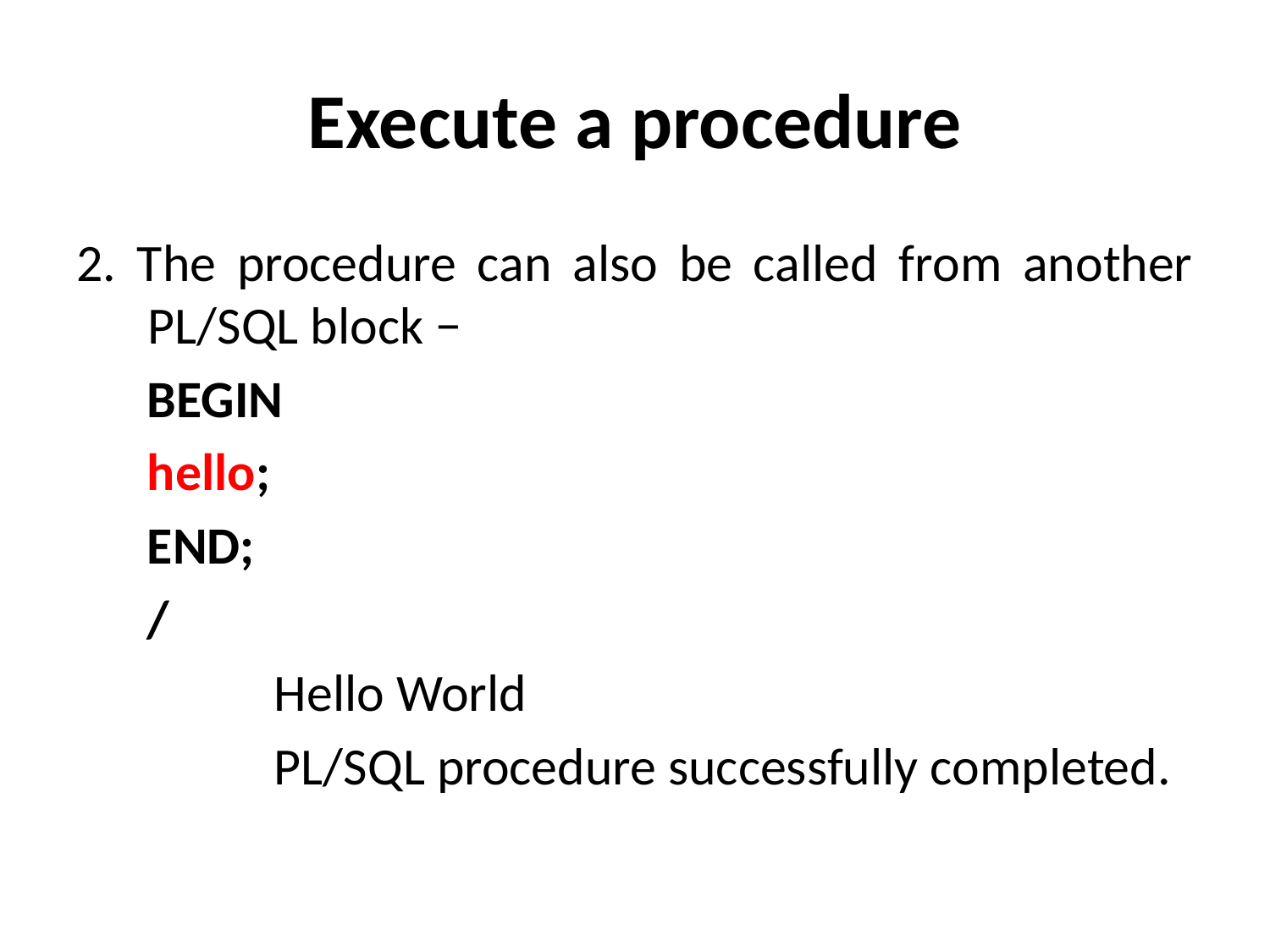

# Execute a procedure
2. The procedure can also be called from another PL/SQL block −
BEGIN
hello;
END;
/
          Hello World
          PL/SQL procedure successfully completed.